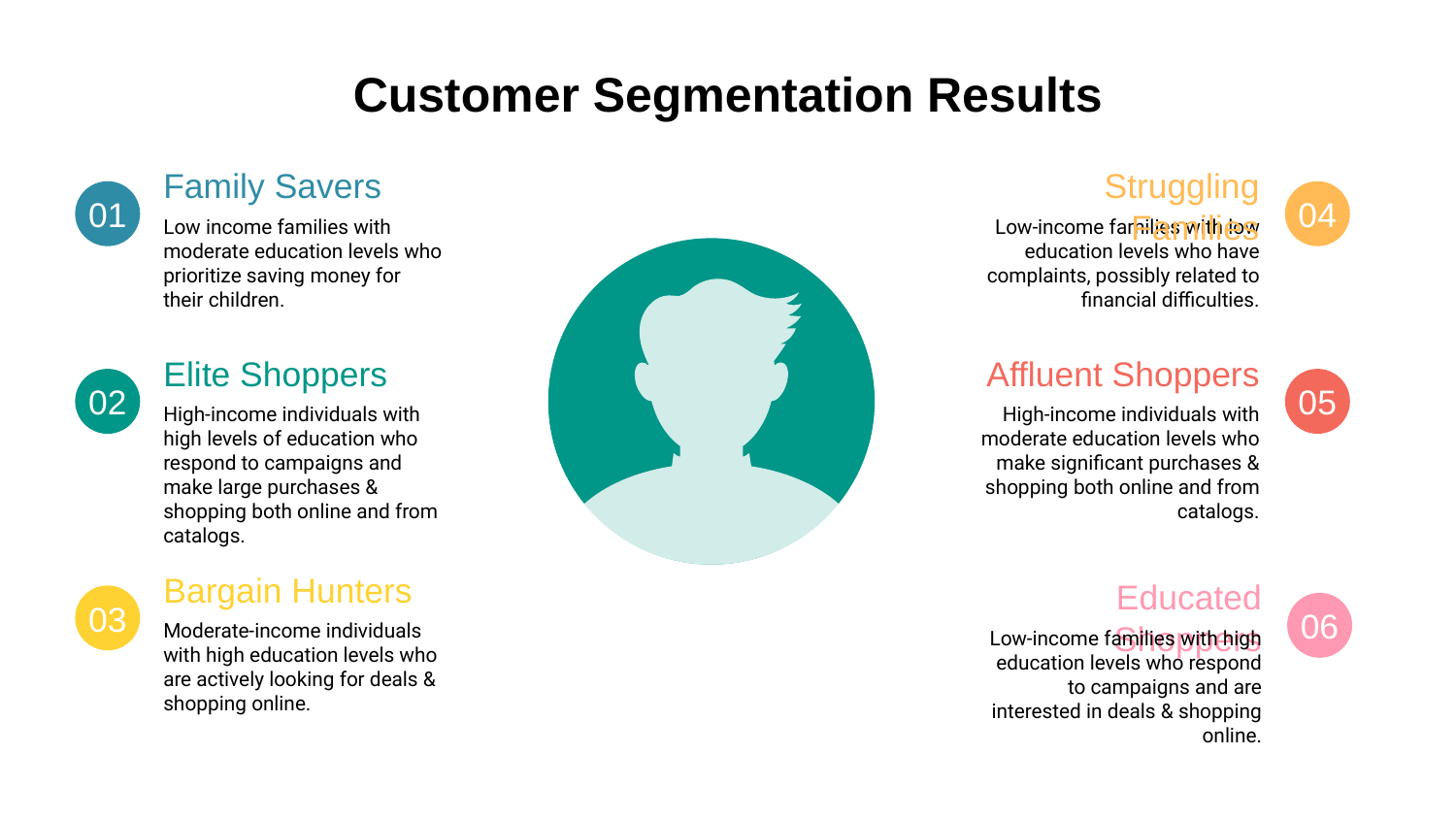

# Customer Segmentation Results
Family Savers
01
Low income families with moderate education levels who prioritize saving money for their children.
Struggling Families
04
Low-income families with low education levels who have complaints, possibly related to financial difficulties.

Elite Shoppers
02
High-income individuals with high levels of education who respond to campaigns and make large purchases & shopping both online and from catalogs.
Affluent Shoppers
05
High-income individuals with moderate education levels who make significant purchases & shopping both online and from catalogs.
Bargain Hunters
03
Moderate-income individuals with high education levels who are actively looking for deals & shopping online.
Educated Shoppers
06
Low-income families with high education levels who respond to campaigns and are interested in deals & shopping online.